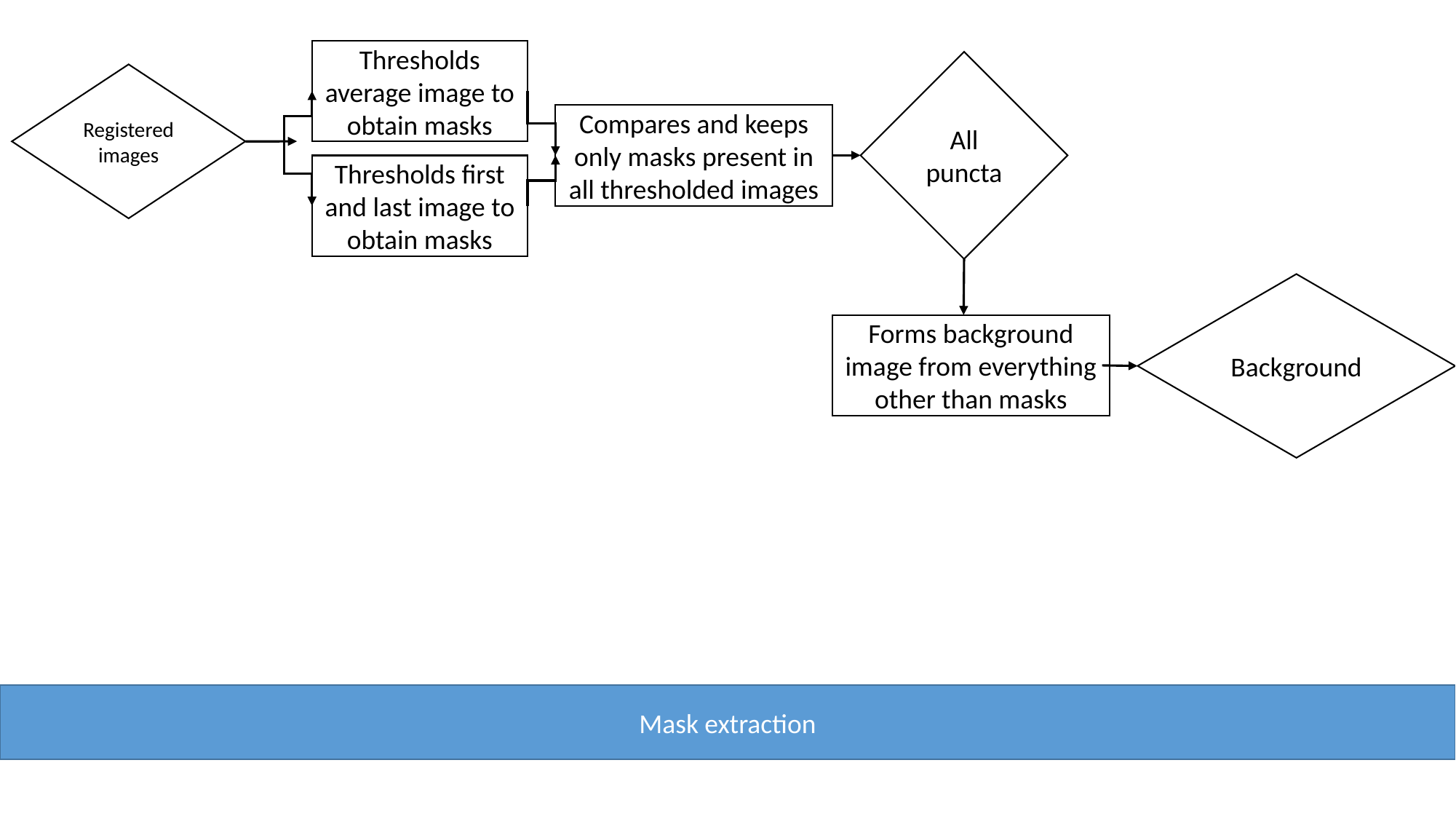

Thresholds average image to obtain masks
All puncta
Registered images
Compares and keeps only masks present in all thresholded images
Thresholds first and last image to obtain masks
Background
Forms background image from everything other than masks
Mask extraction